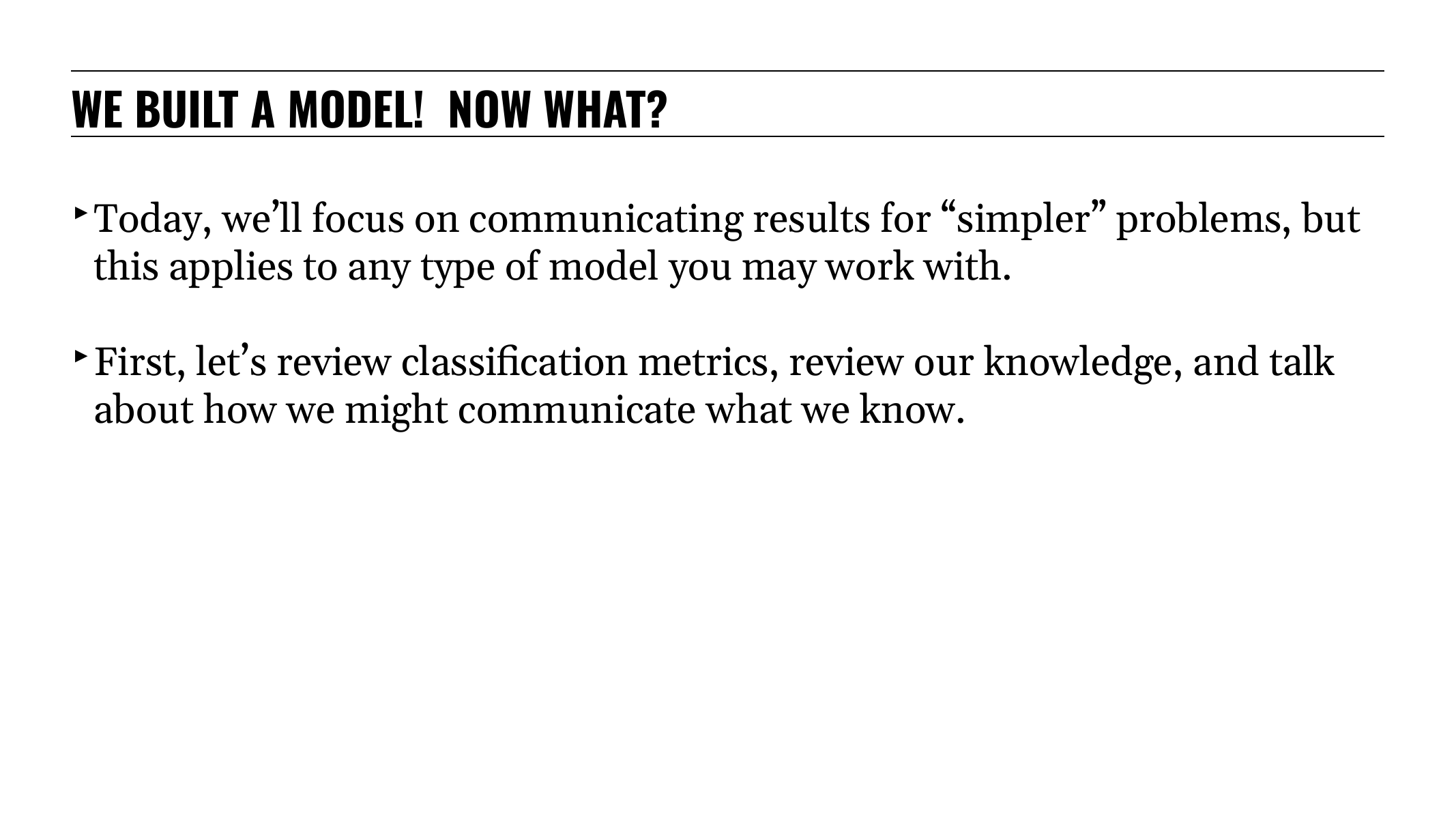

WE BUILT A MODEL!  NOW WHAT?

Today, we’ll focus on communicating results for “simpler” problems, but this applies to any type of model you may work with.

First, let’s review classification metrics, review our knowledge, and talk about how we might communicate what we know.